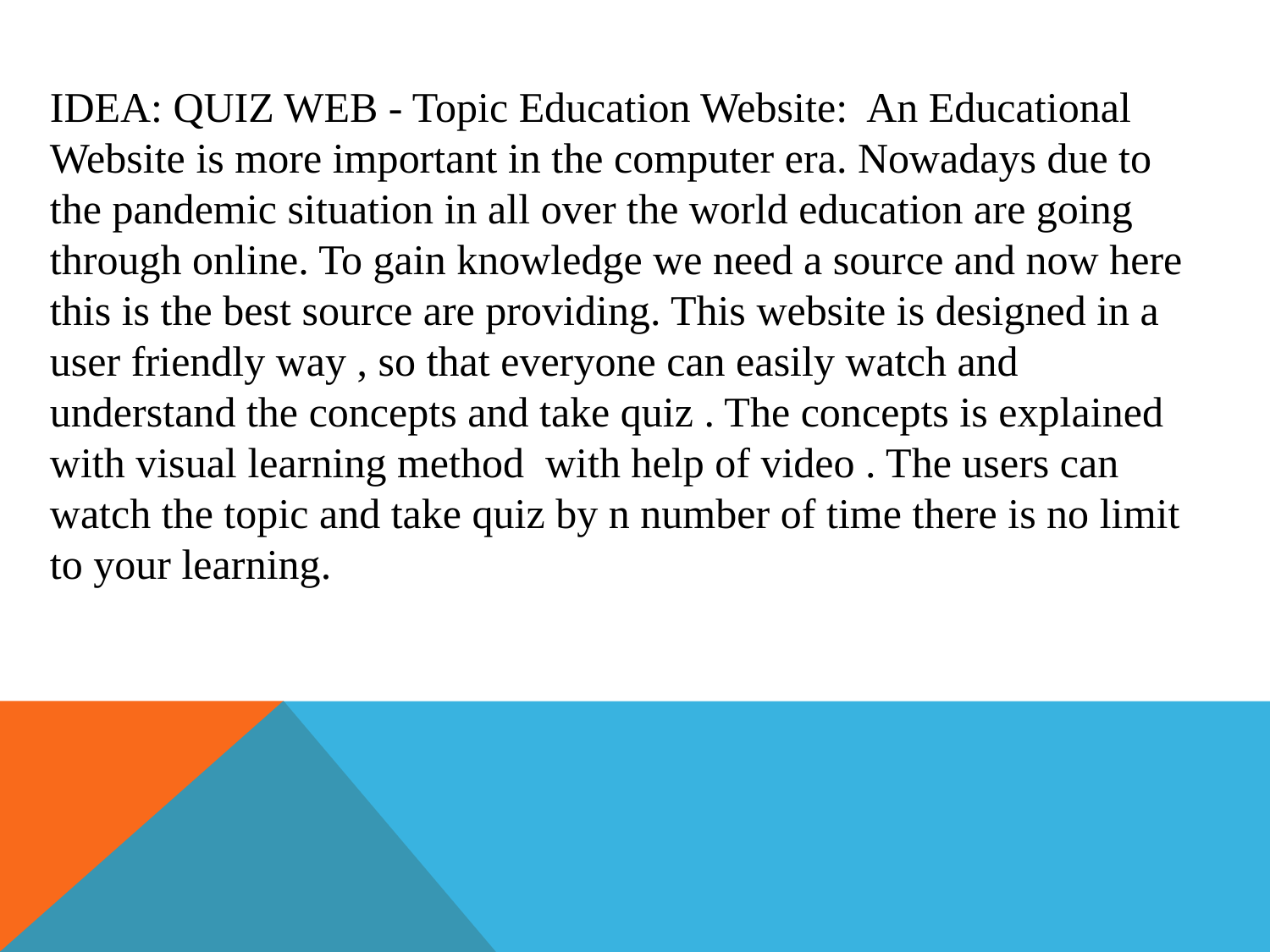

IDEA: QUIZ WEB - Topic Education Website:  An Educational Website is more important in the computer era. Nowadays due to the pandemic situation in all over the world education are going through online. To gain knowledge we need a source and now here this is the best source are providing. This website is designed in a user friendly way , so that everyone can easily watch and understand the concepts and take quiz . The concepts is explained with visual learning method  with help of video . The users can watch the topic and take quiz by n number of time there is no limit to your learning.